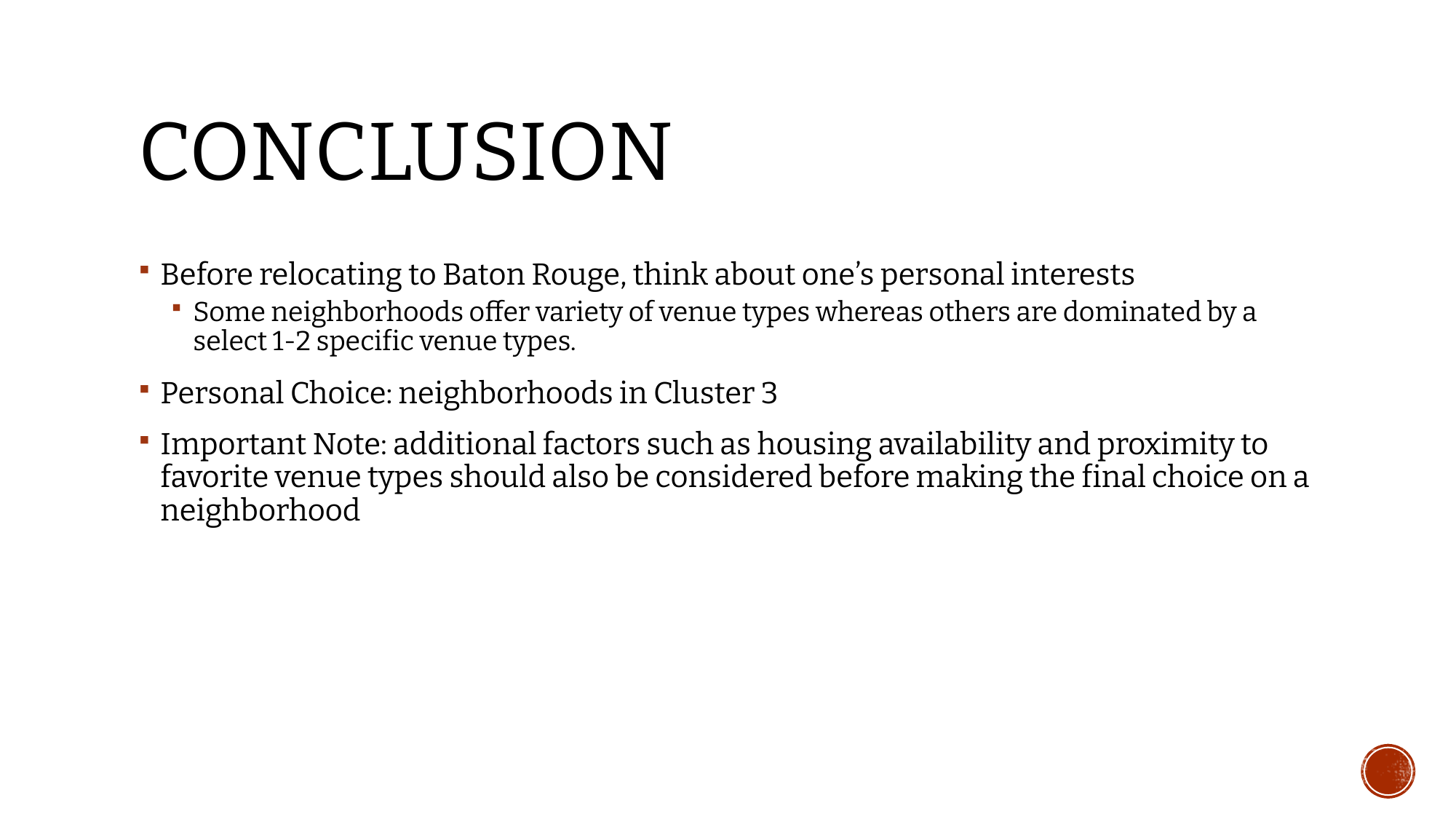

# conclusion
Before relocating to Baton Rouge, think about one’s personal interests
Some neighborhoods offer variety of venue types whereas others are dominated by a select 1-2 specific venue types.
Personal Choice: neighborhoods in Cluster 3
Important Note: additional factors such as housing availability and proximity to favorite venue types should also be considered before making the final choice on a neighborhood